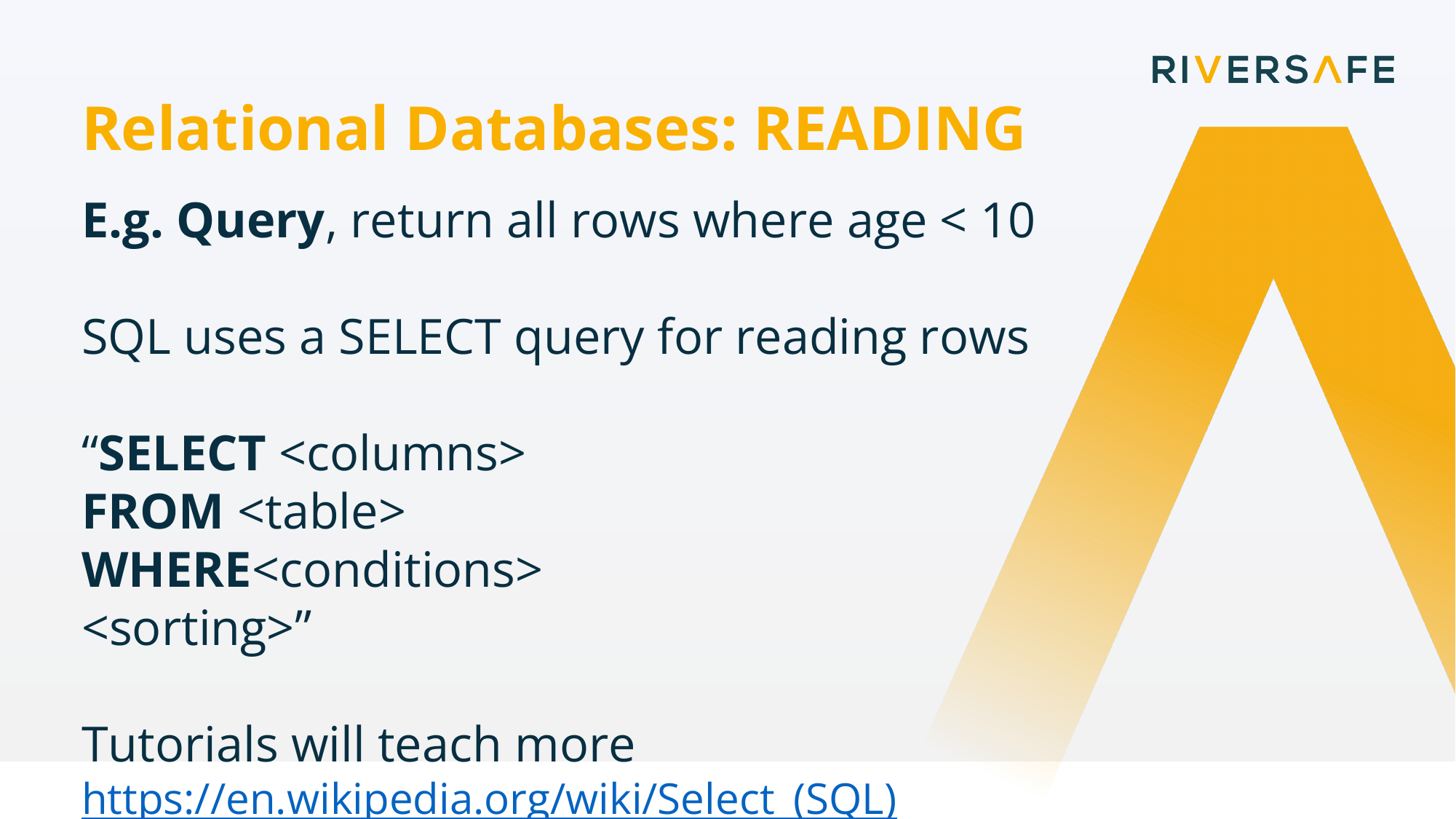

Relational Databases: READING
E.g. Query, return all rows where age < 10
SQL uses a SELECT query for reading rows
“SELECT <columns>
FROM <table>
WHERE<conditions>
<sorting>”
Tutorials will teach more
https://en.wikipedia.org/wiki/Select_(SQL)